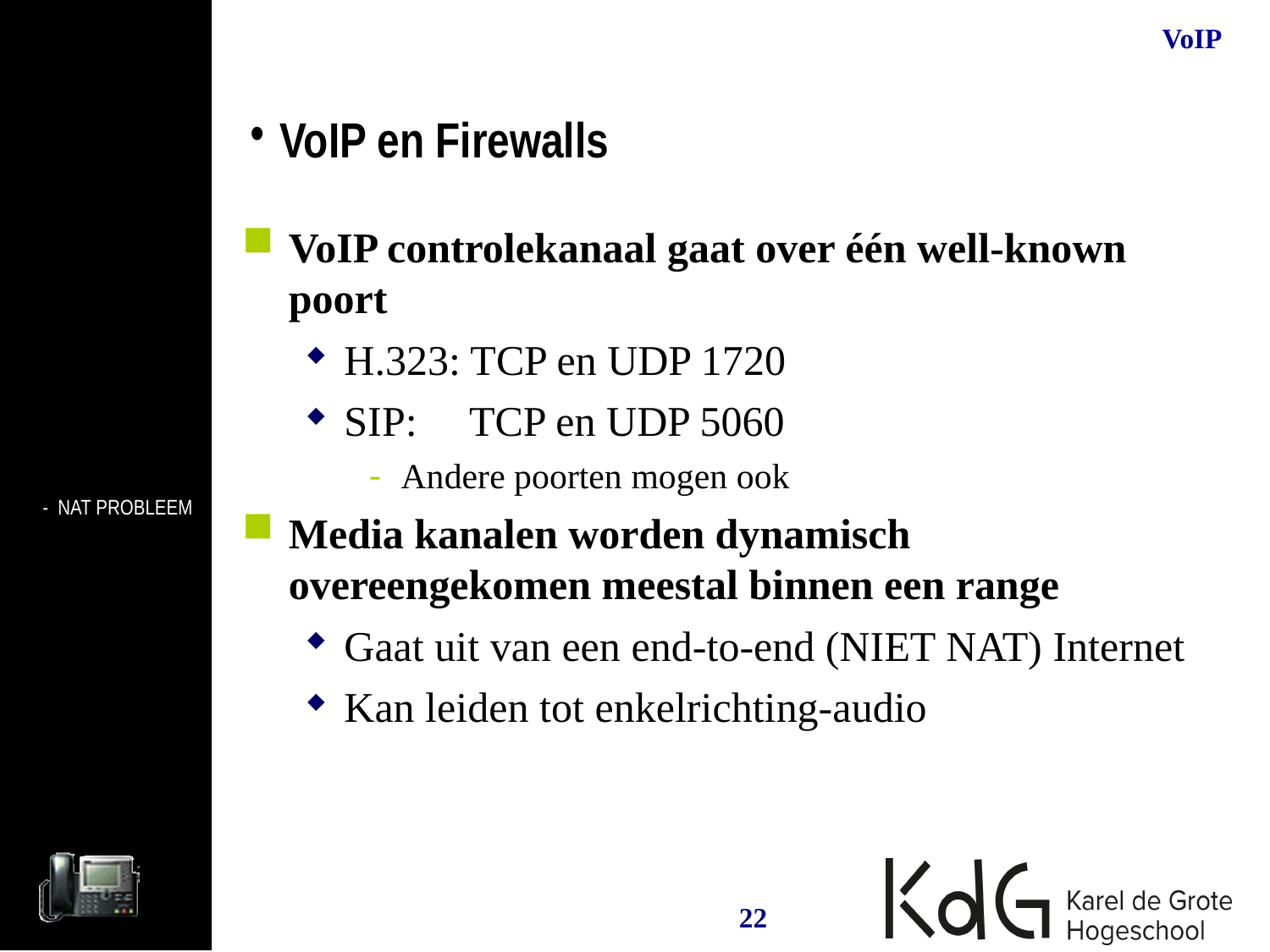

VoIP en Firewalls

VoIP controlekanaal gaat over één well-known poort
H.323: TCP en UDP 1720
SIP:     TCP en UDP 5060
Andere poorten mogen ook
Media kanalen worden dynamisch overeengekomen meestal binnen een range
Gaat uit van een end-to-end (NIET NAT) Internet
Kan leiden tot enkelrichting-audio